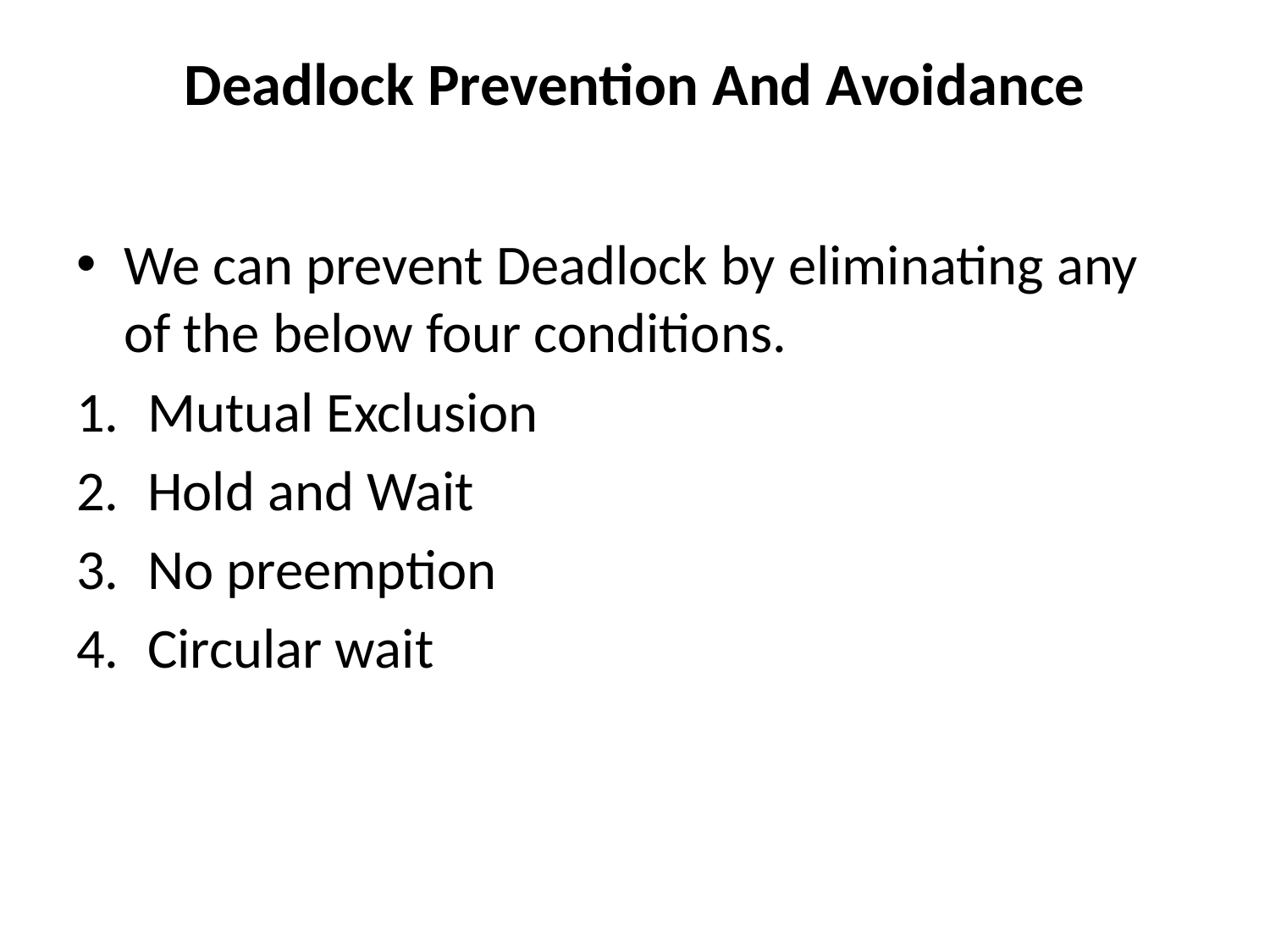

# Deadlock Prevention And Avoidance
We can prevent Deadlock by eliminating any of the below four conditions.
Mutual Exclusion
Hold and Wait
No preemption
Circular wait